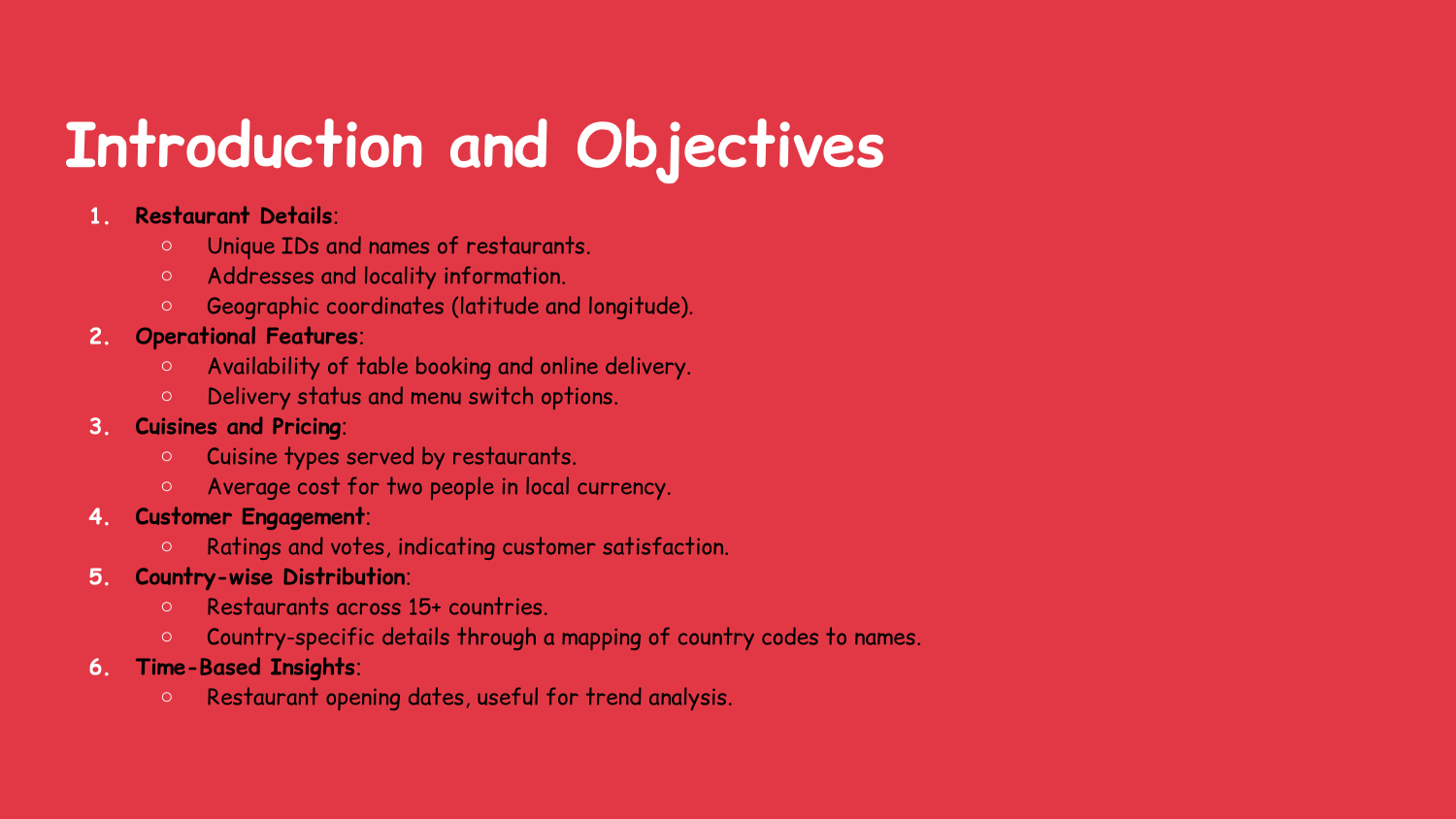

# Introduction and Objectives

Restaurant Details:
Unique IDs and names of restaurants.
Addresses and locality information.
Geographic coordinates (latitude and longitude).
Operational Features:
Availability of table booking and online delivery.
Delivery status and menu switch options.
Cuisines and Pricing:
Cuisine types served by restaurants.
Average cost for two people in local currency.
Customer Engagement:
Ratings and votes, indicating customer satisfaction.
Country-wise Distribution:
Restaurants across 15+ countries.
Country-specific details through a mapping of country codes to names.
Time-Based Insights:
Restaurant opening dates, useful for trend analysis.